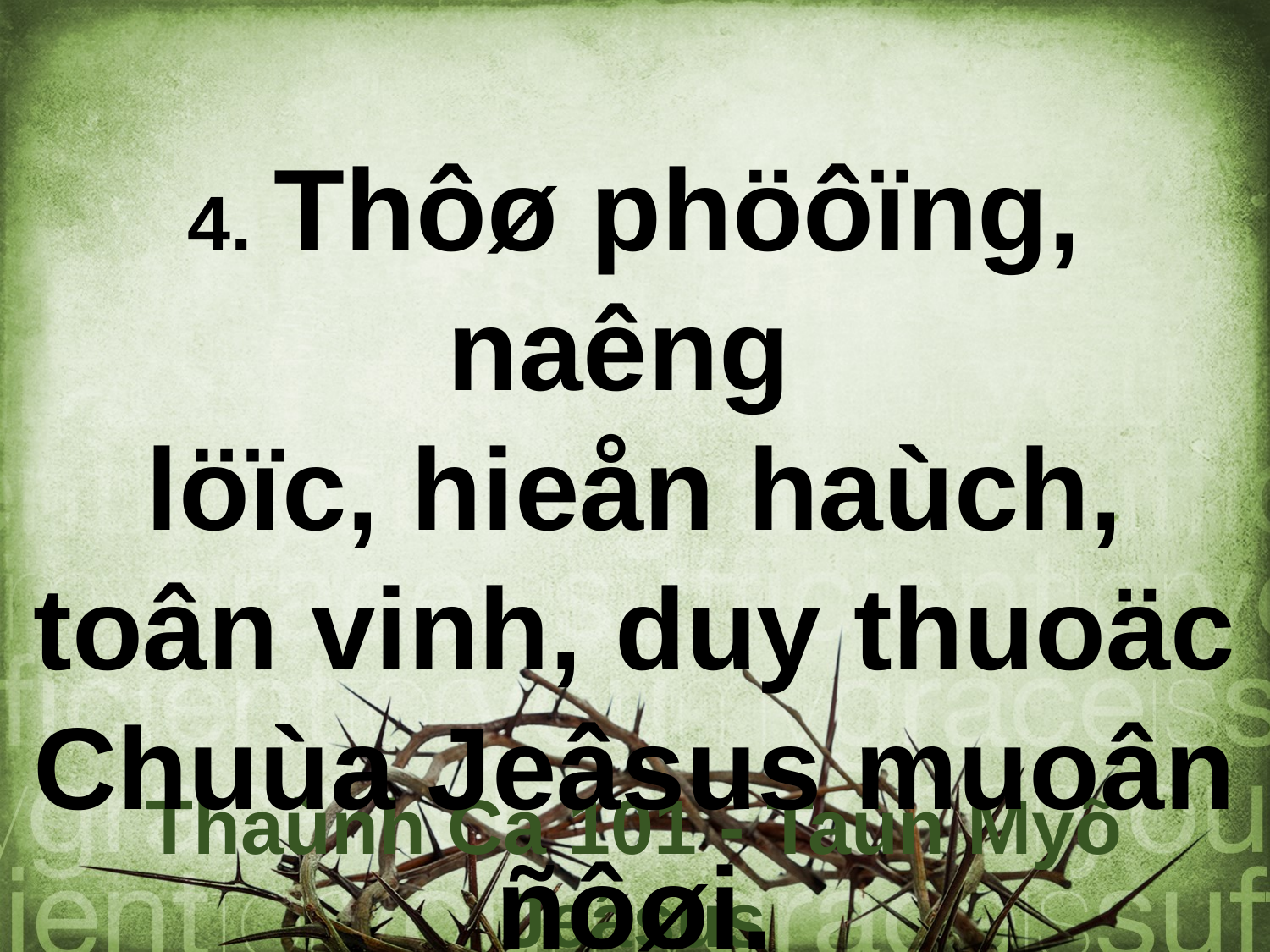

4. Thôø phöôïng, naêng
löïc, hieån haùch, toân vinh, duy thuoäc Chuùa Jeâsus muoân ñôøi.
Thaùnh Ca 101 - Taùn Myõ Jeâsus